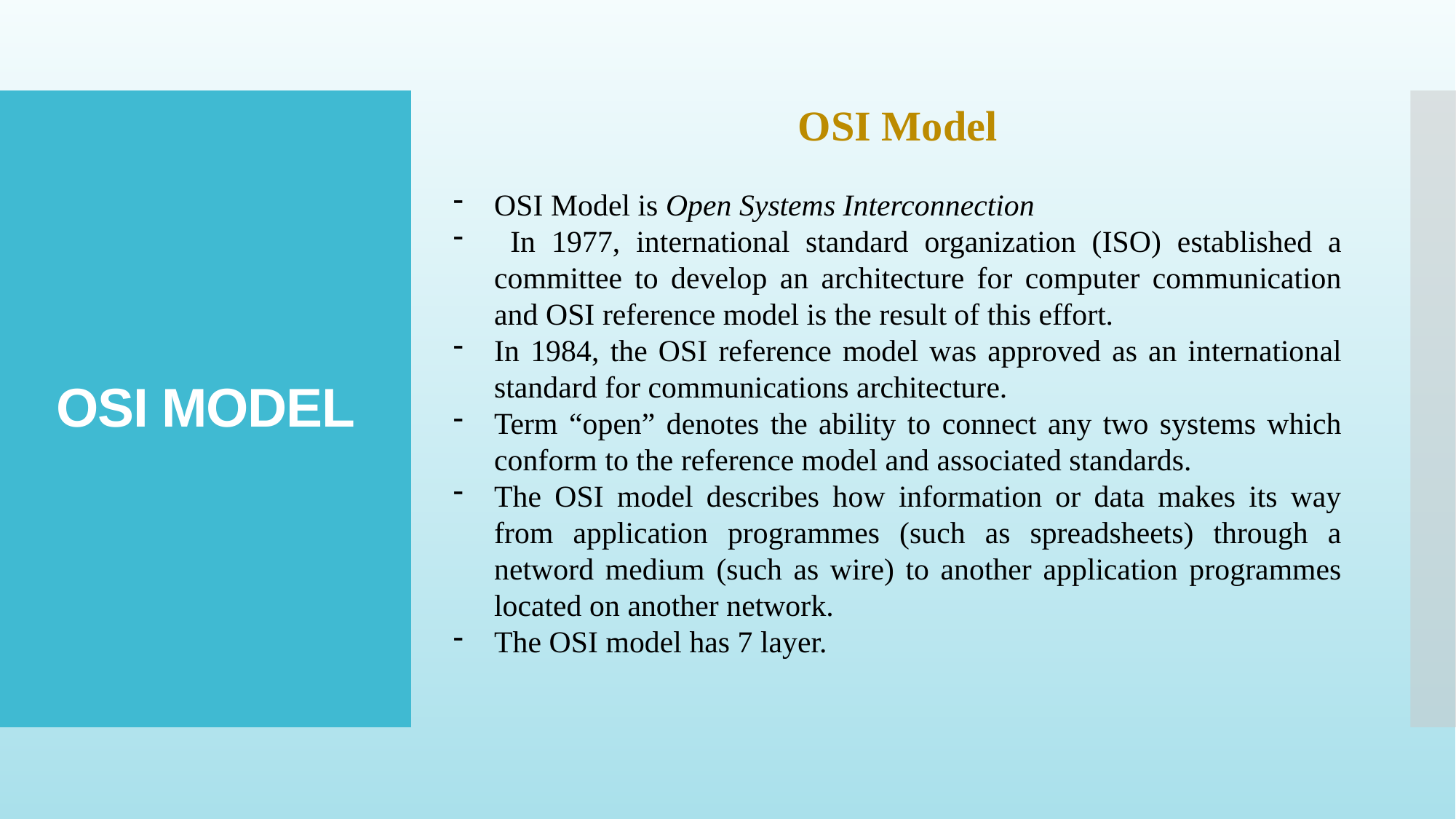

OSI Model

OSI Model is Open Systems Interconnection
 In 1977, international standard organization (ISO) established a committee to develop an architecture for computer communication and OSI reference model is the result of this effort.
In 1984, the OSI reference model was approved as an international standard for communications architecture.
Term “open” denotes the ability to connect any two systems which conform to the reference model and associated standards.
The OSI model describes how information or data makes its way from application programmes (such as spreadsheets) through a netword medium (such as wire) to another application programmes located on another network.
The OSI model has 7 layer.
# OSI MODEL